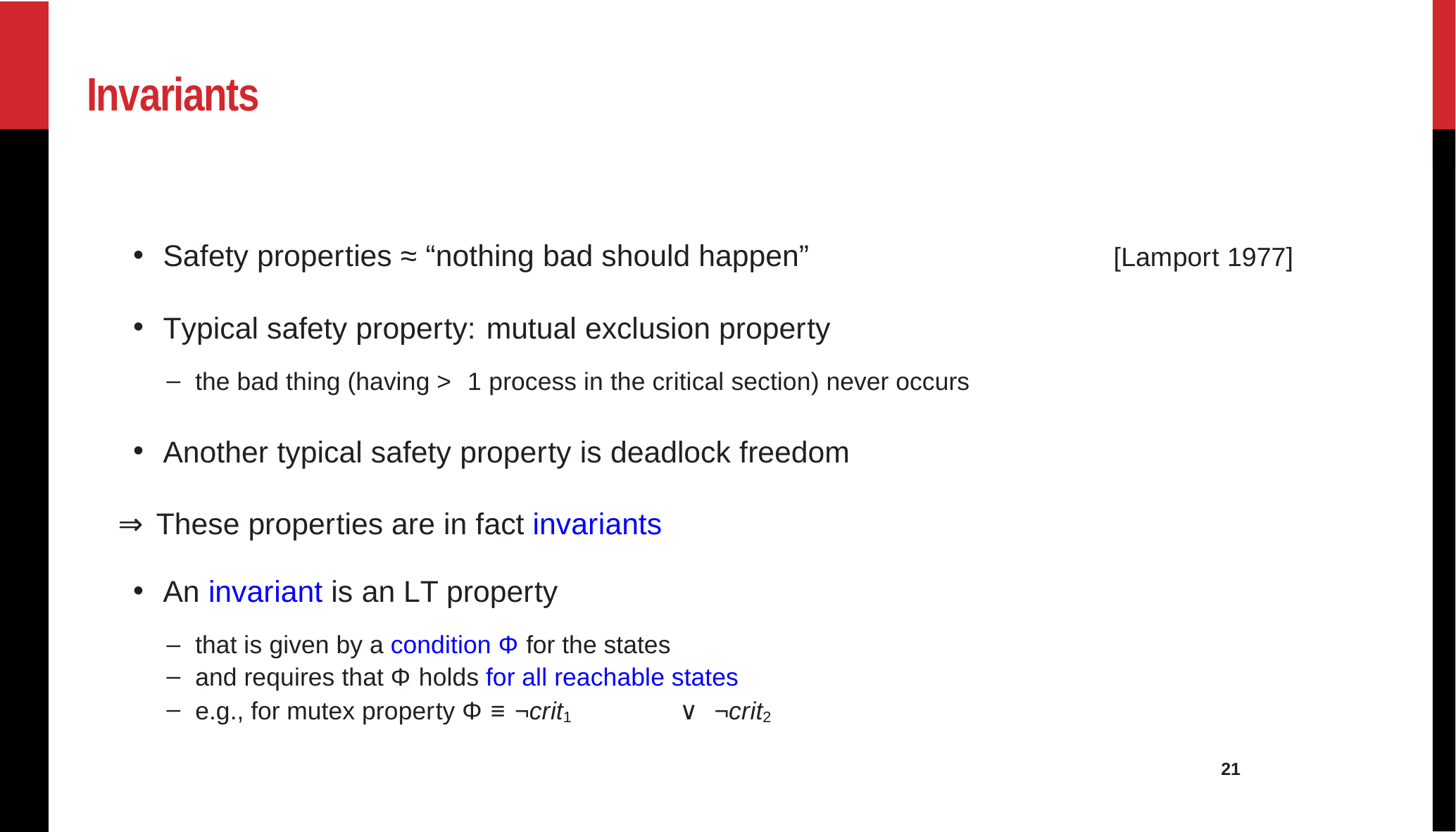

Invariants
Safety properties ≈ “nothing bad should happen”			[Lamport 1977]
Typical safety property: mutual exclusion property

the bad thing (having > 1 process in the critical section) never occurs

Another typical safety property is deadlock freedom

⇒ These properties are in fact invariants

An invariant is an LT property

that is given by a condition Φ for the states
and requires that Φ holds for all reachable states
e.g., for mutex property Φ ≡ ¬crit1	∨	¬crit2

21